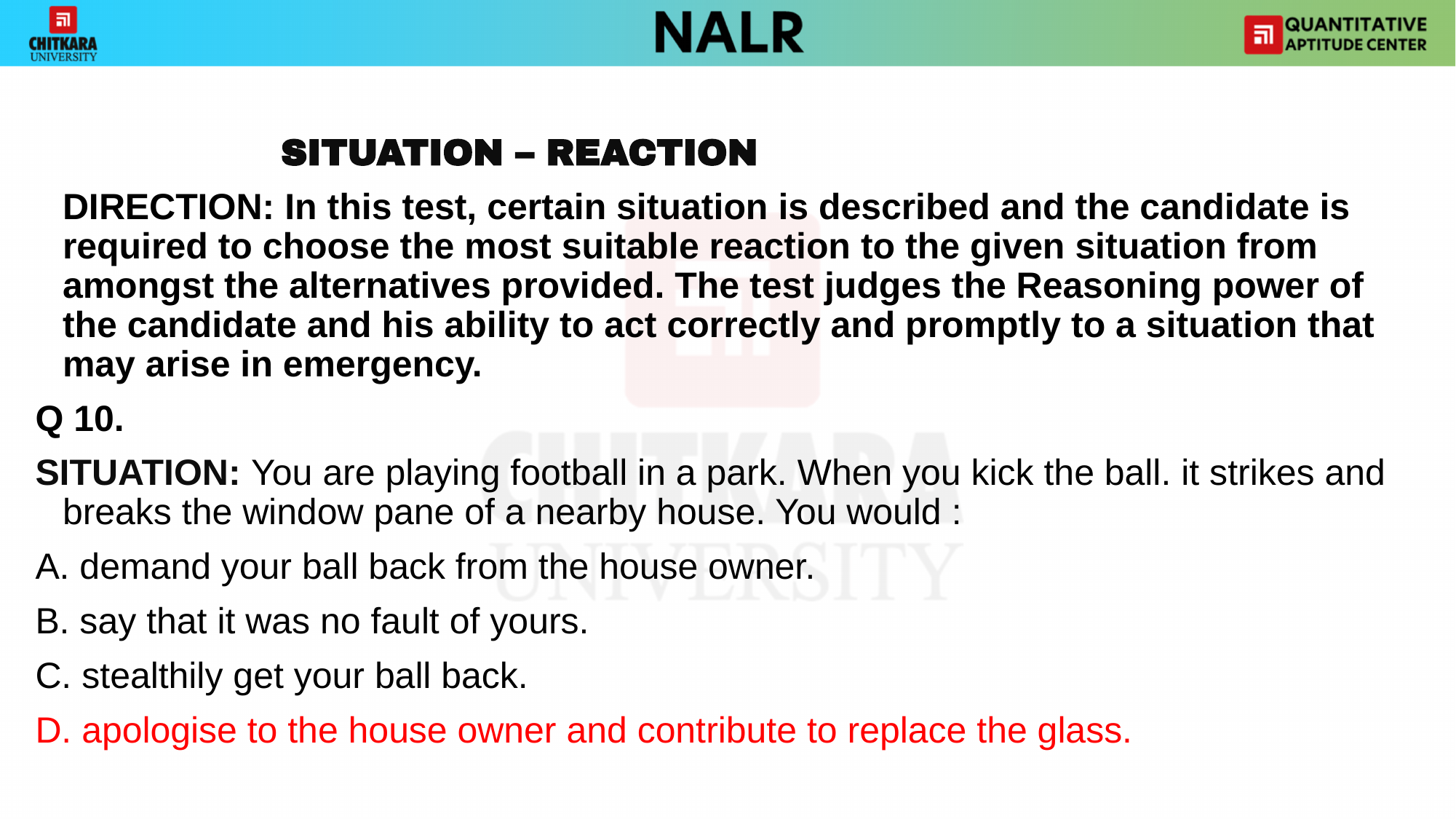

#
			SITUATION – REACTION
 	DIRECTION: In this test, certain situation is described and the candidate is required to choose the most suitable reaction to the given situation from amongst the alternatives provided. The test judges the Reasoning power of the candidate and his ability to act correctly and promptly to a situation that may arise in emergency.
Q 10.
SITUATION: You are playing football in a park. When you kick the ball. it strikes and breaks the window pane of a nearby house. You would :
A. demand your ball back from the house owner.
B. say that it was no fault of yours.
C. stealthily get your ball back.
D. apologise to the house owner and contribute to replace the glass.